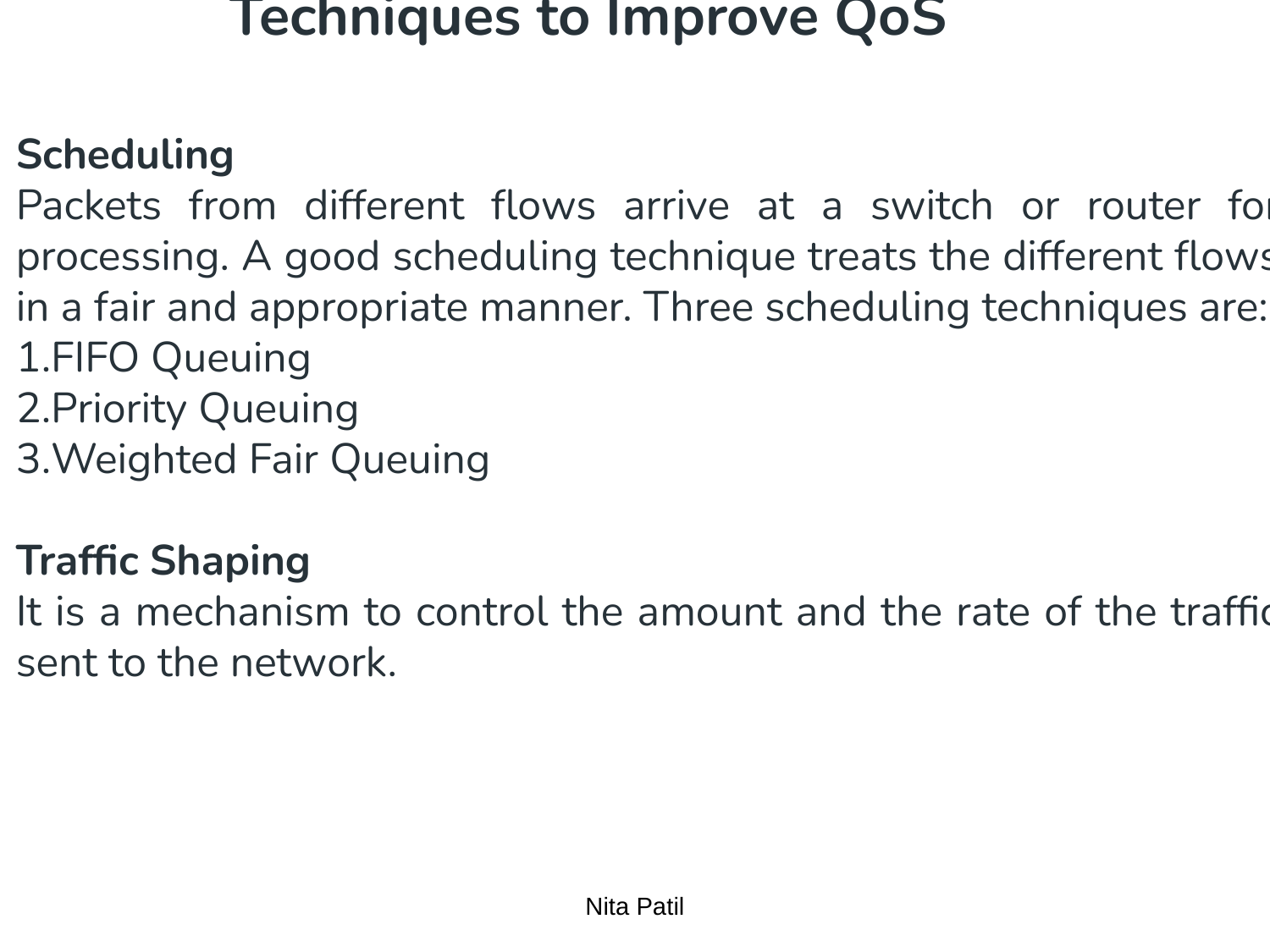

# Techniques to Improve QoS

Scheduling
Packets from different flows arrive at a switch or router for processing. A good scheduling technique treats the different flows in a fair and appropriate manner. Three scheduling techniques are:
FIFO Queuing
Priority Queuing
Weighted Fair Queuing

Traffic Shaping
It is a mechanism to control the amount and the rate of the traffic sent to the network.

Nita Patil